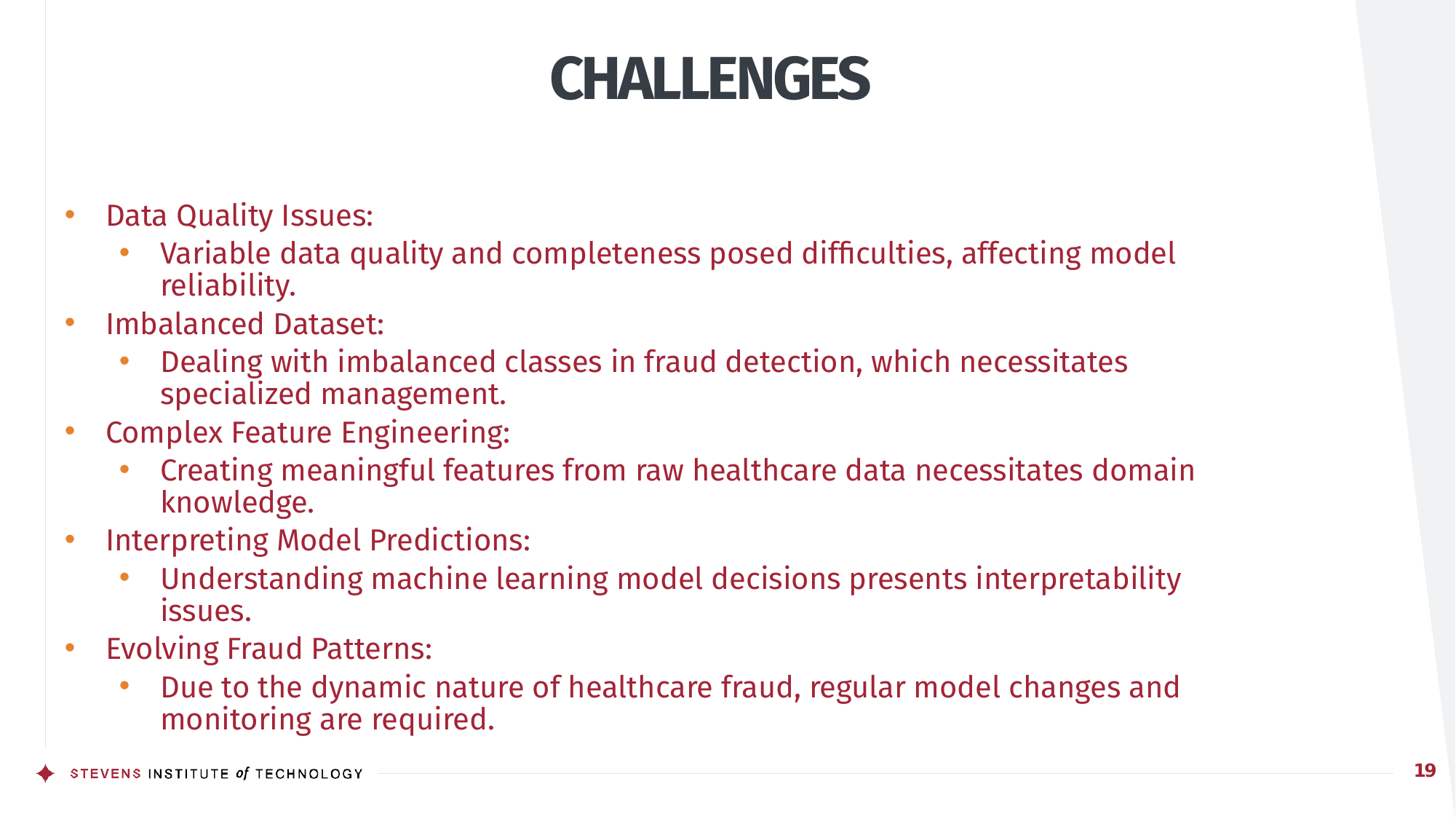

# CHALLENGES
Data Quality Issues:
Variable data quality and completeness posed difficulties, affecting model reliability.
Imbalanced Dataset:
Dealing with imbalanced classes in fraud detection, which necessitates specialized management.
Complex Feature Engineering:
Creating meaningful features from raw healthcare data necessitates domain knowledge.
Interpreting Model Predictions:
Understanding machine learning model decisions presents interpretability issues.
Evolving Fraud Patterns:
Due to the dynamic nature of healthcare fraud, regular model changes and monitoring are required.
19